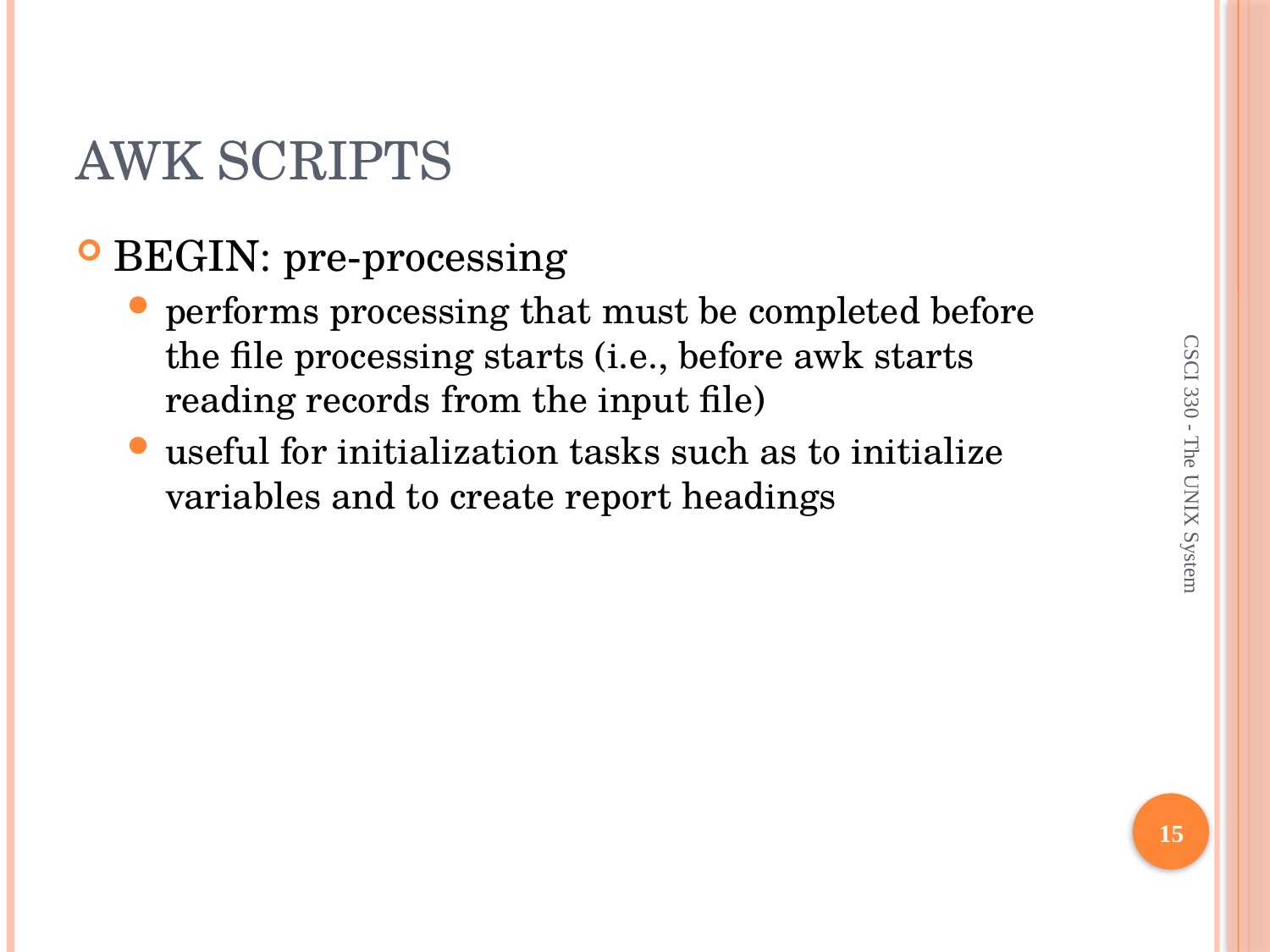

# awk Scripts
BEGIN: pre-processing
performs processing that must be completed before the file processing starts (i.e., before awk starts reading records from the input file)
useful for initialization tasks such as to initialize variables and to create report headings
CSCI 330 - The UNIX System
15